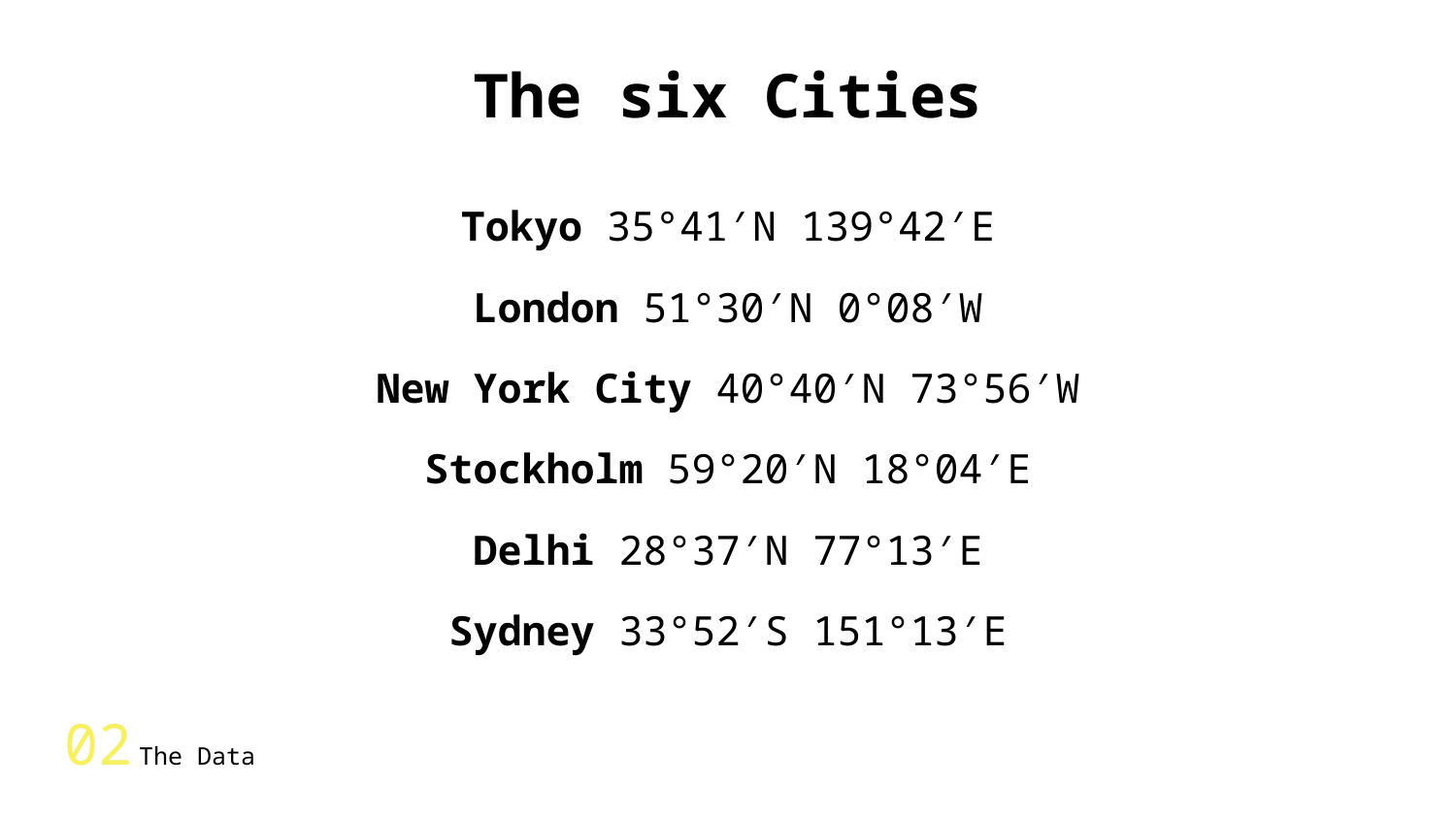

The six Cities
Tokyo 35°41′N 139°42′E
London 51°30′N 0°08′W
New York City 40°40′N 73°56′W
Stockholm 59°20′N 18°04′E
Delhi 28°37′N 77°13′E
Sydney 33°52′S 151°13′E

# 02 The Data